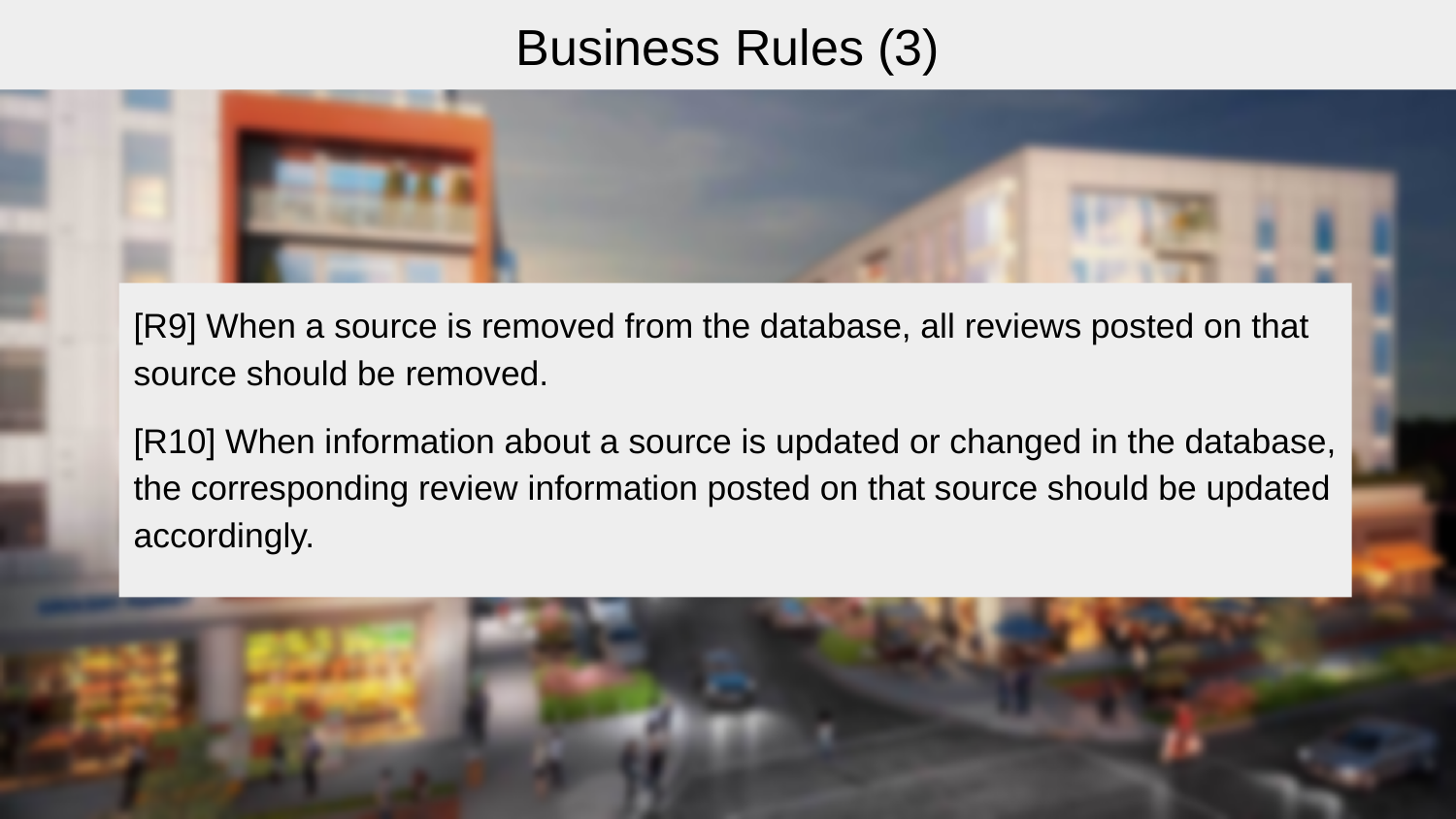

Business Rules (3)
[R9] When a source is removed from the database, all reviews posted on that source should be removed.
[R10] When information about a source is updated or changed in the database, the corresponding review information posted on that source should be updated accordingly.